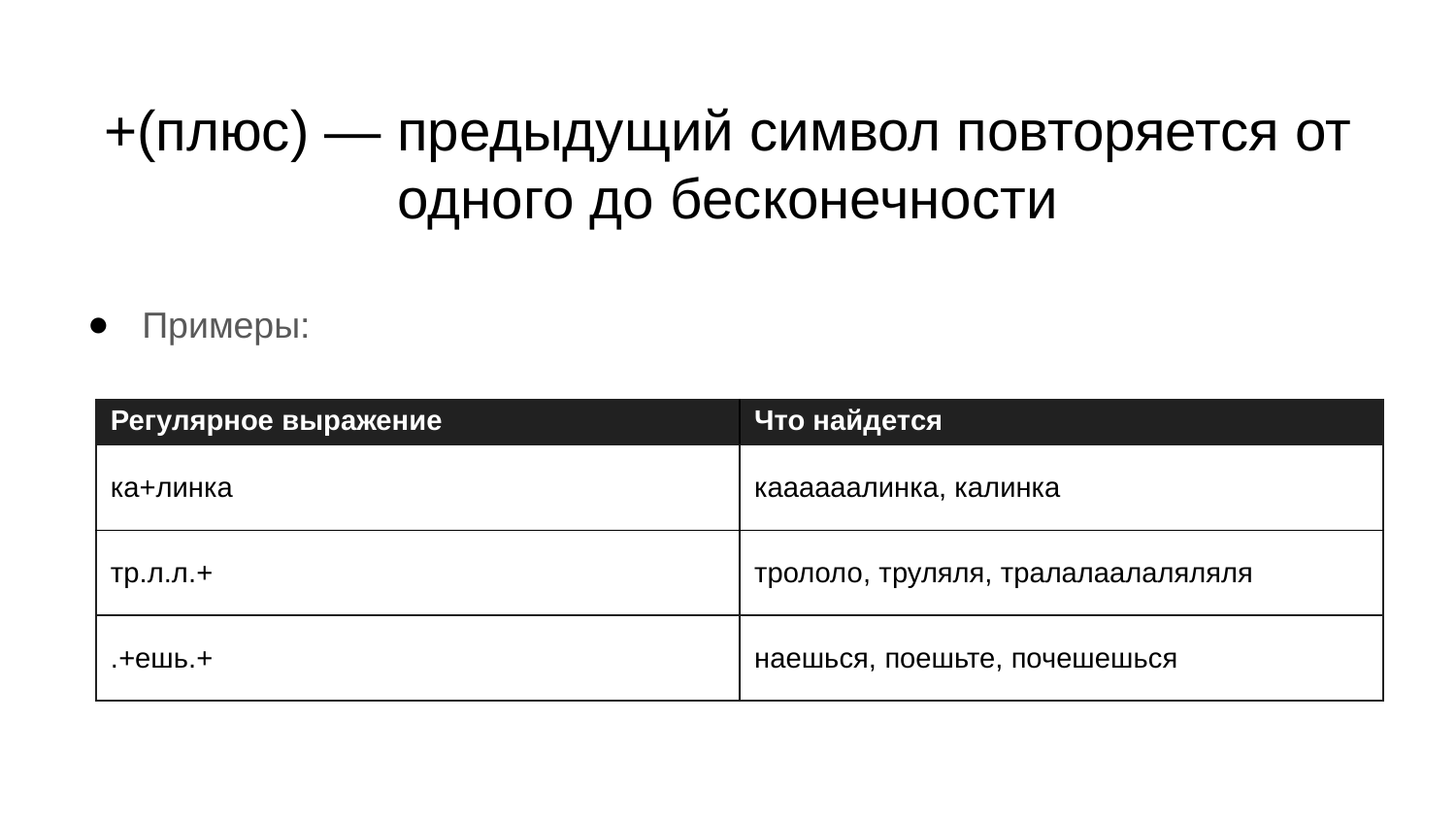

# +(плюс) — предыдущий символ повторяется от одного до бесконечности
Примеры:

| Регулярное выражение | Что найдется |
| --- | --- |
| ка+линка | каааааалинка, калинка |
| тр.л.л.+ | трололо, труляля, тралалаалаляляля |
| .+ешь.+ | наешься, поешьте, почешешься |